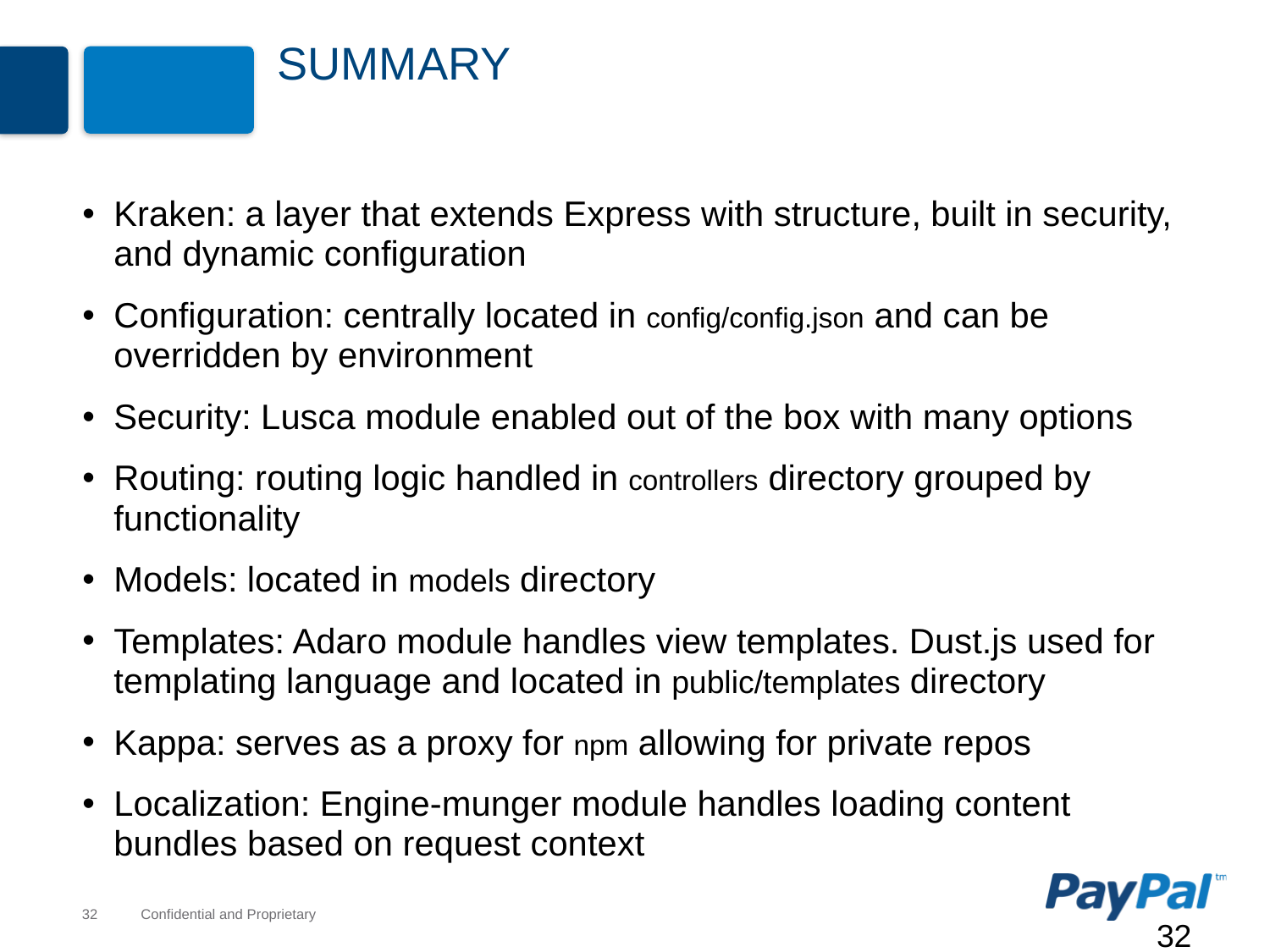

# Summary
Kraken: a layer that extends Express with structure, built in security, and dynamic configuration
Configuration: centrally located in config/config.json and can be overridden by environment
Security: Lusca module enabled out of the box with many options
Routing: routing logic handled in controllers directory grouped by functionality
Models: located in models directory
Templates: Adaro module handles view templates. Dust.js used for templating language and located in public/templates directory
Kappa: serves as a proxy for npm allowing for private repos
Localization: Engine-munger module handles loading content bundles based on request context
32